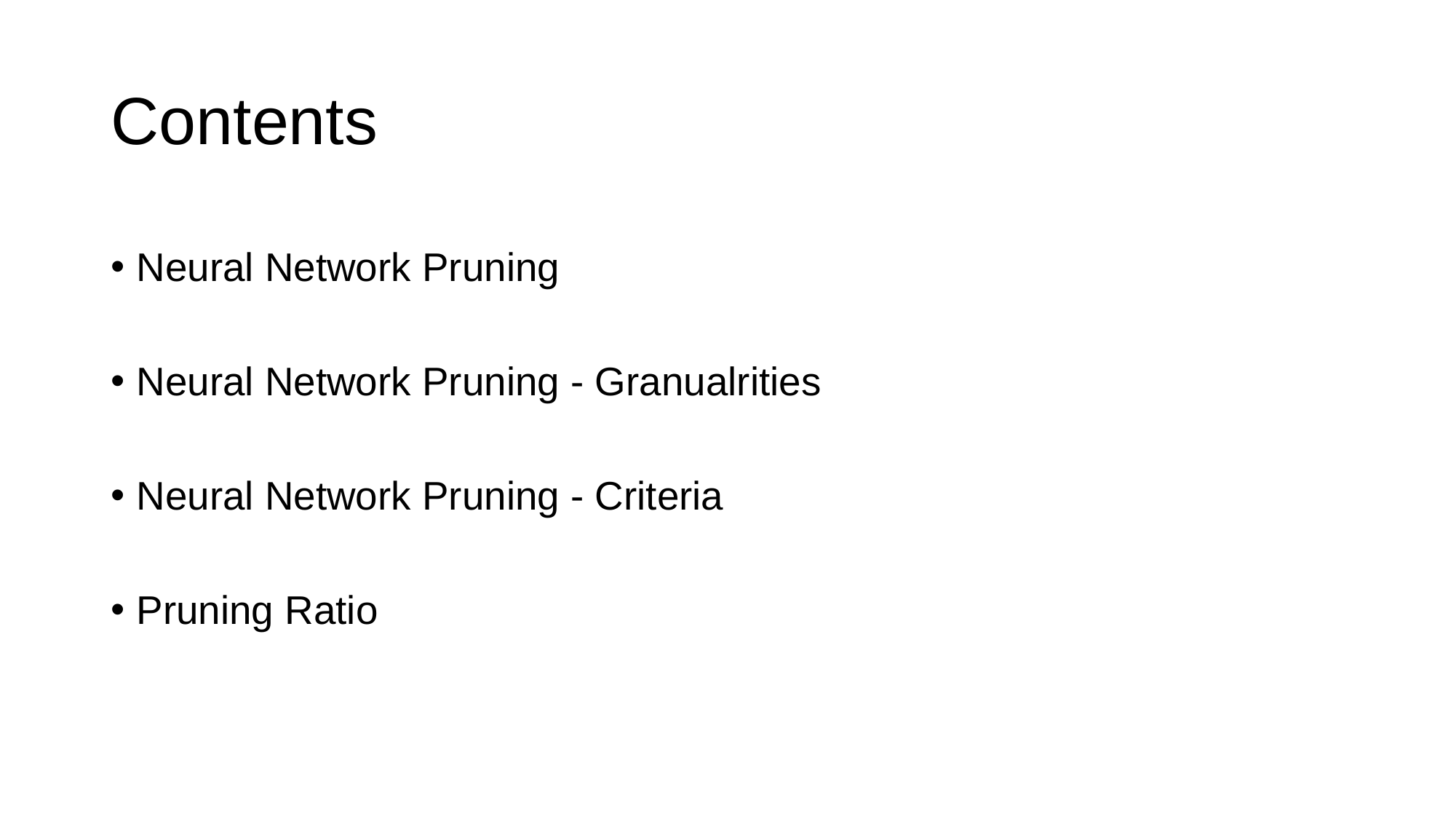

# Contents
Neural Network Pruning

Neural Network Pruning - Granualrities

Neural Network Pruning - Criteria

Pruning Ratio